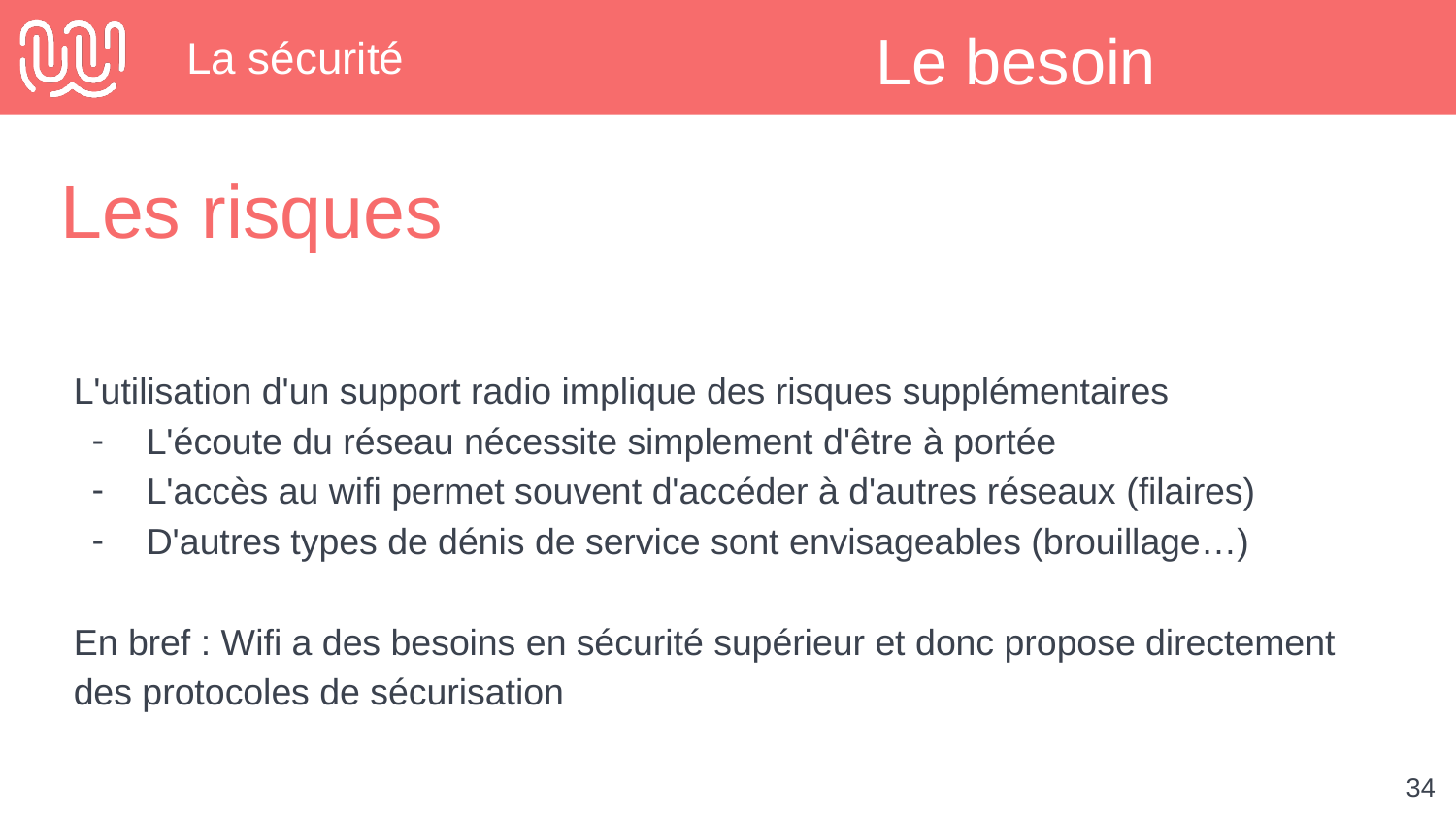

# La sécurité
Le besoin
Les risques
L'utilisation d'un support radio implique des risques supplémentaires
L'écoute du réseau nécessite simplement d'être à portée
L'accès au wifi permet souvent d'accéder à d'autres réseaux (filaires)
D'autres types de dénis de service sont envisageables (brouillage…)

En bref : Wifi a des besoins en sécurité supérieur et donc propose directement des protocoles de sécurisation
34